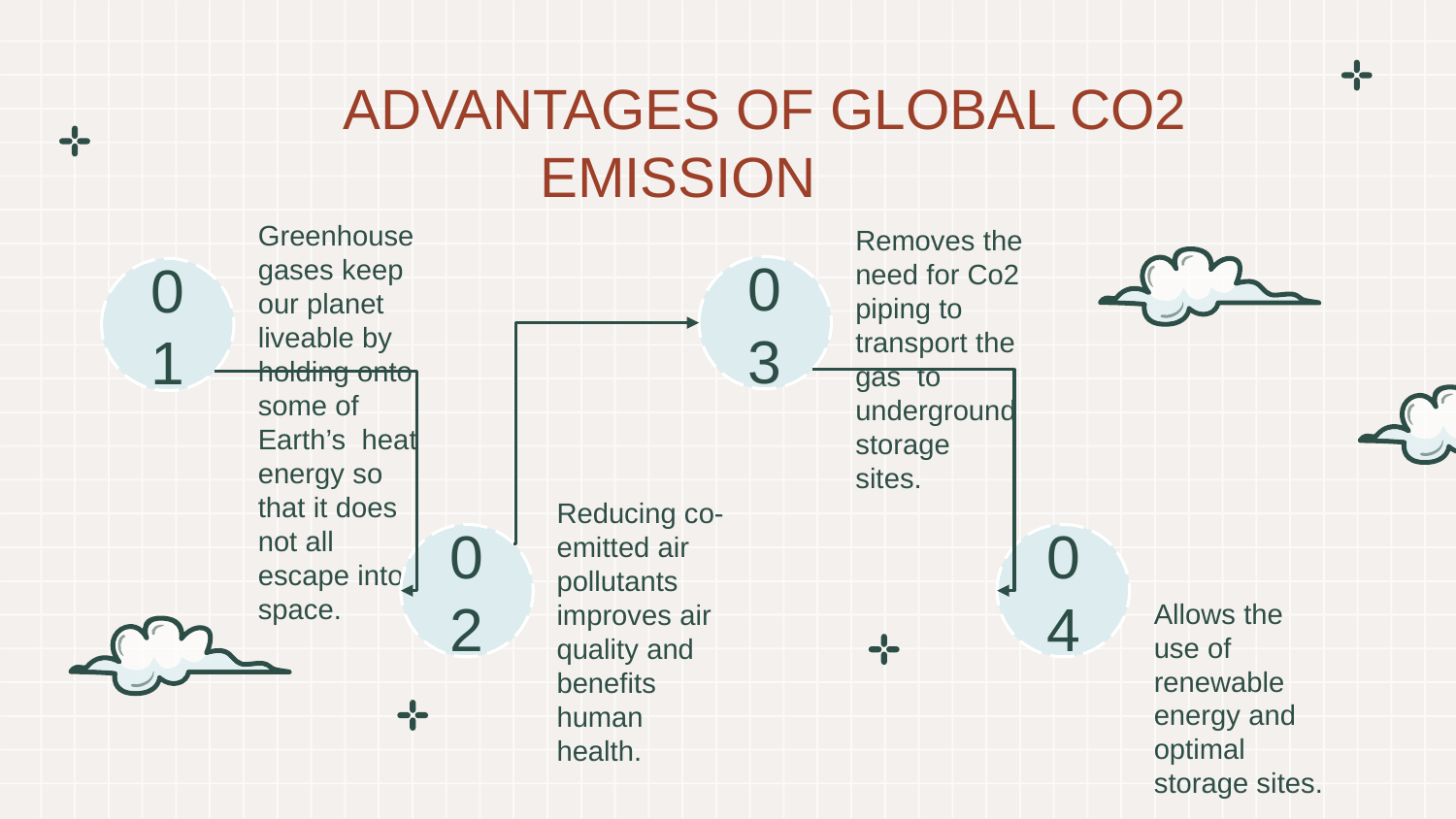

# ADVANTAGES OF GLOBAL CO2 EMISSION
Greenhouse gases keep our planet liveable by holding onto some of Earth’s  heat energy so that it does not all escape into space.
Removes the need for Co2 piping to transport the gas  to underground storage  sites.

03
01
Reducing co-emitted air pollutants improves air  quality and benefits human health.
02
04
Allows the use of renewable energy and optimal storage sites.